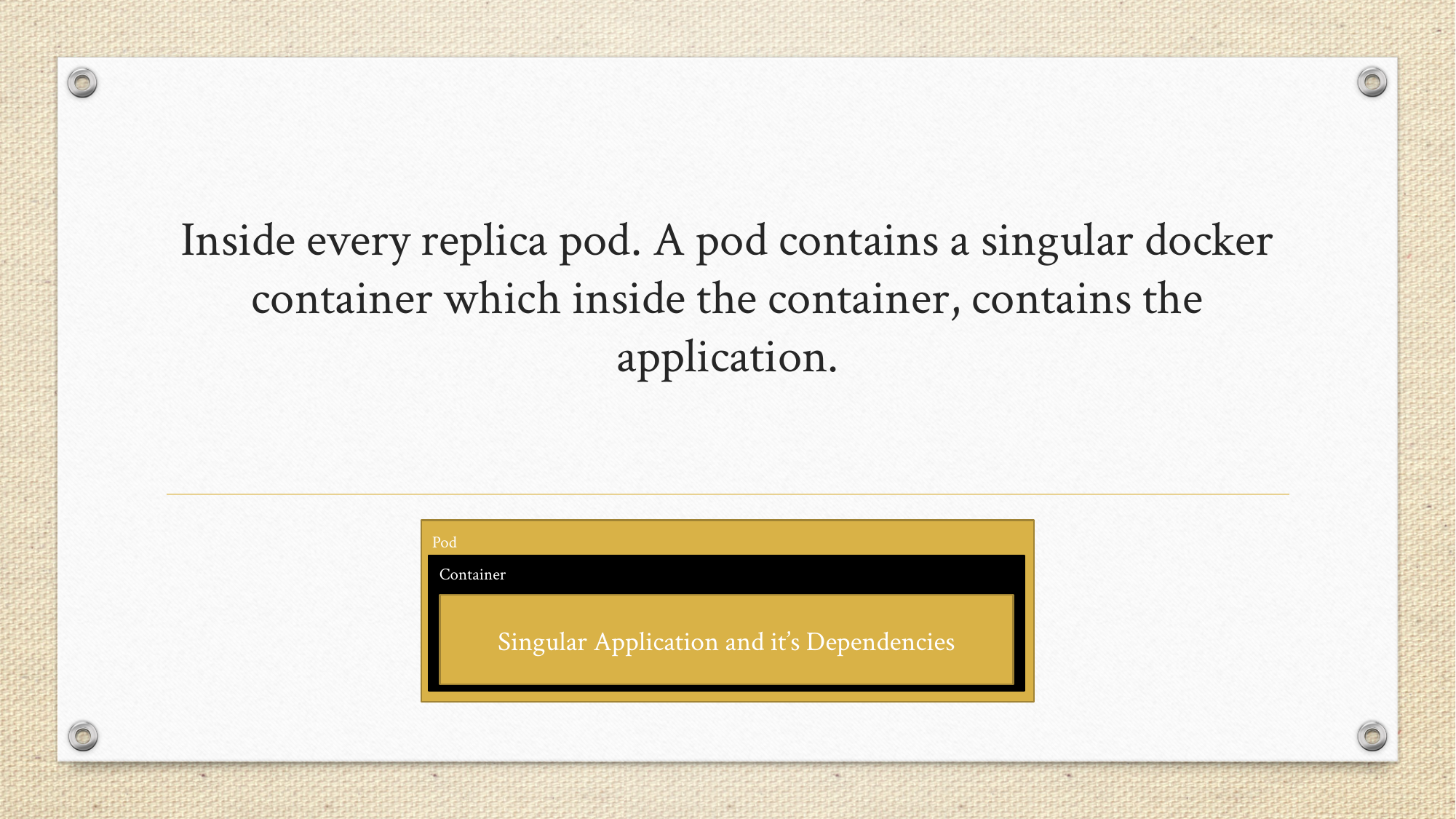

# Inside every replica pod. A pod contains a singular docker container which inside the container, contains the application.

Pod

Container

Singular Application and it’s Dependencies